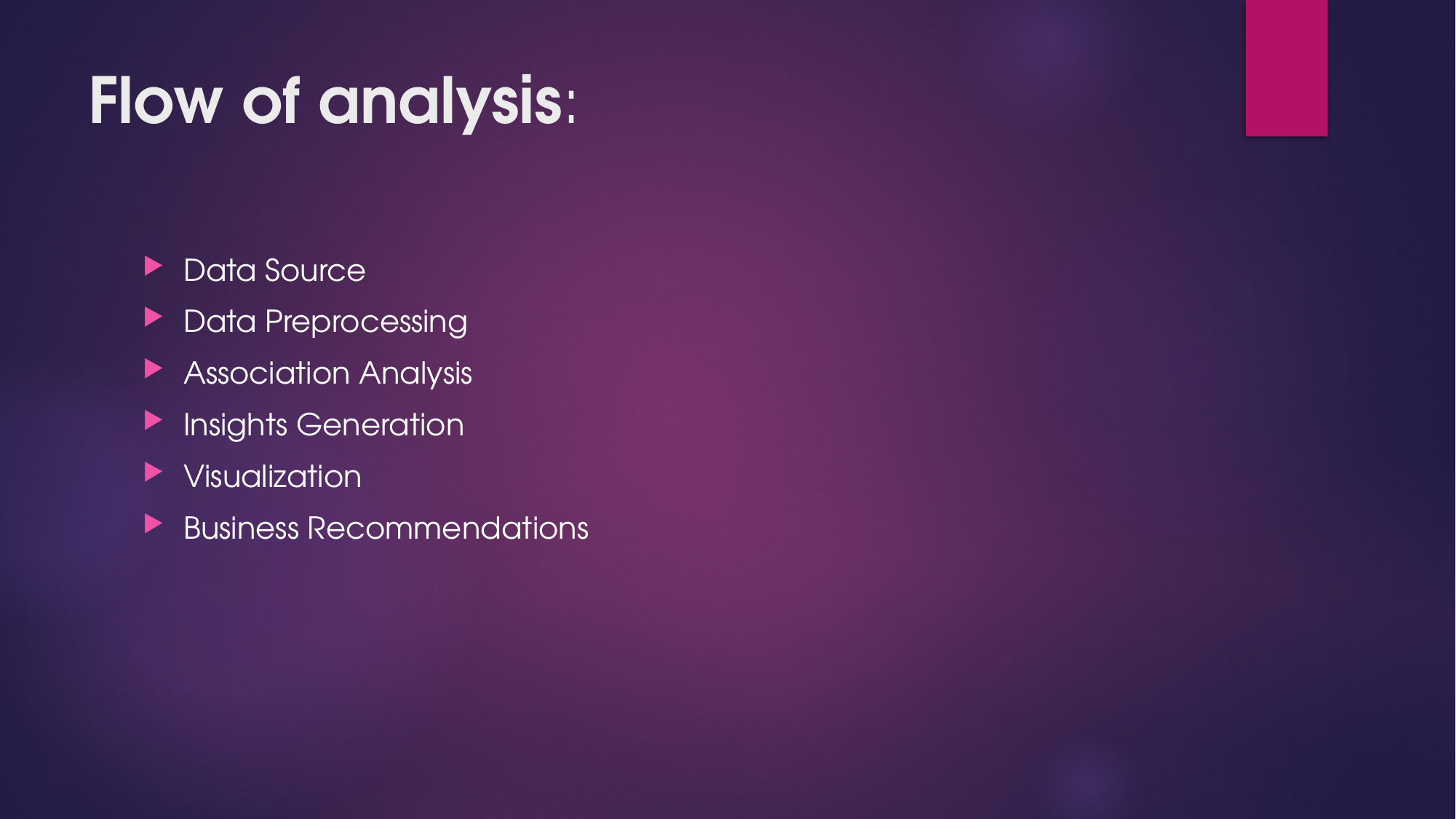

# Flow of analysis:
Data Source
Data Preprocessing
Association Analysis
Insights Generation
Visualization
Business Recommendations